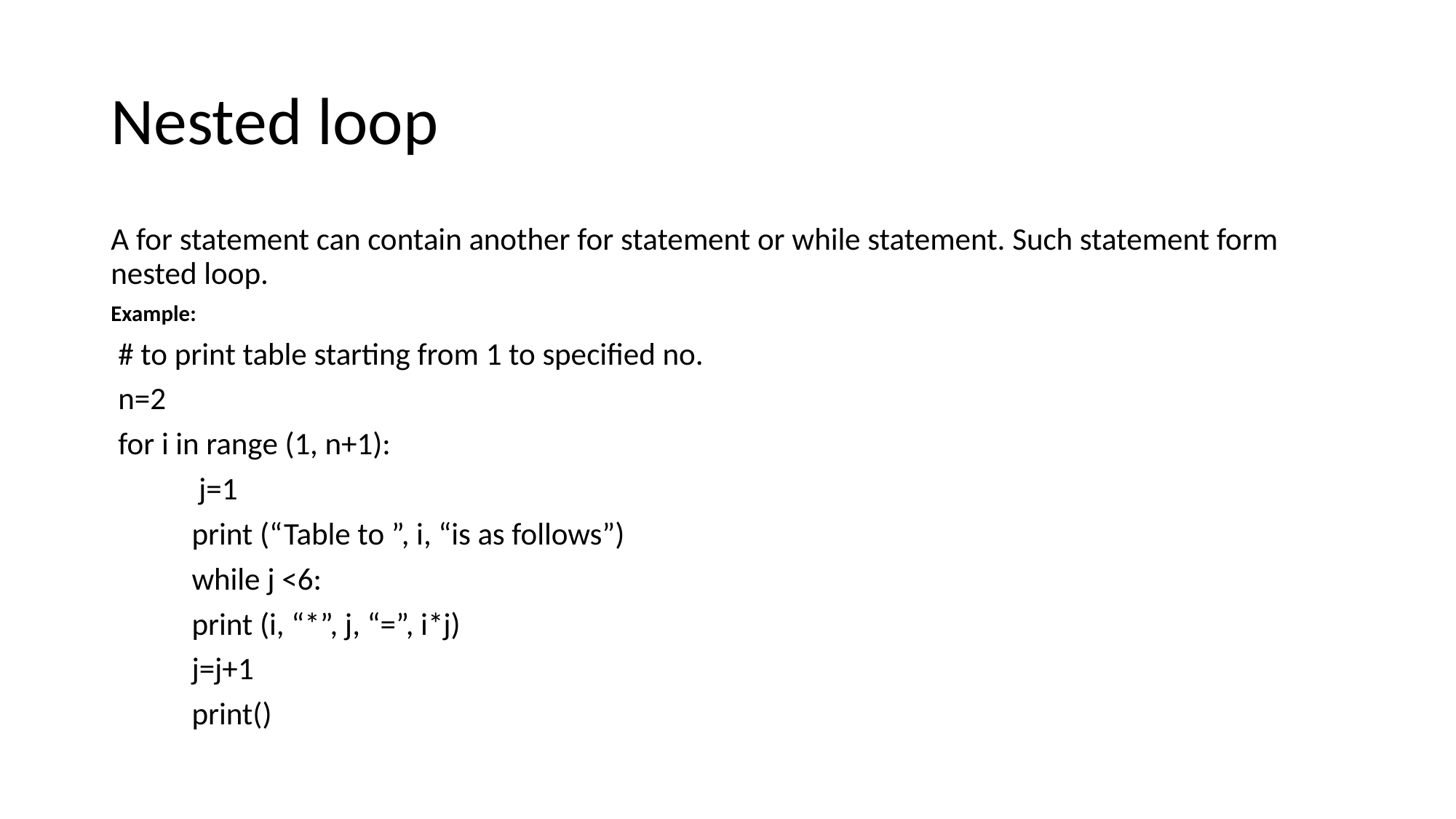

# Nested loop
A for statement can contain another for statement or while statement. Such statement form nested loop.
Example:
 # to print table starting from 1 to specified no.
 n=2
 for i in range (1, n+1):
	 j=1
	print (“Table to ”, i, “is as follows”)
	while j <6:
		print (i, “*”, j, “=”, i*j)
		j=j+1
		print()